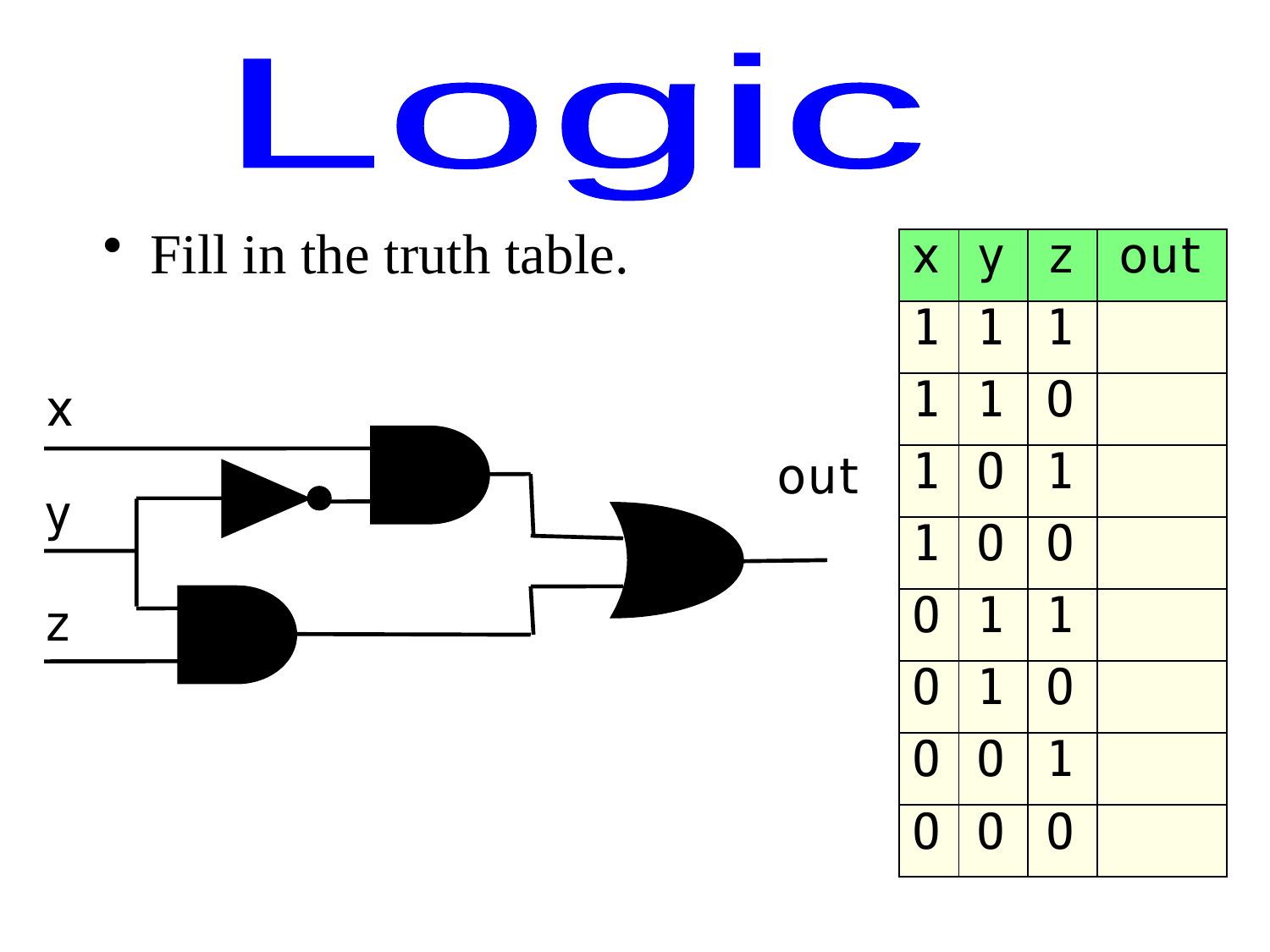

Logic
Fill in the truth table.
| x | y | z | out |
| --- | --- | --- | --- |
| 1 | 1 | 1 |  |
| 1 | 1 | 0 |  |
| 1 | 0 | 1 |  |
| 1 | 0 | 0 |  |
| 0 | 1 | 1 |  |
| 0 | 1 | 0 |  |
| 0 | 0 | 1 |  |
| 0 | 0 | 0 |  |
x

out
y
z